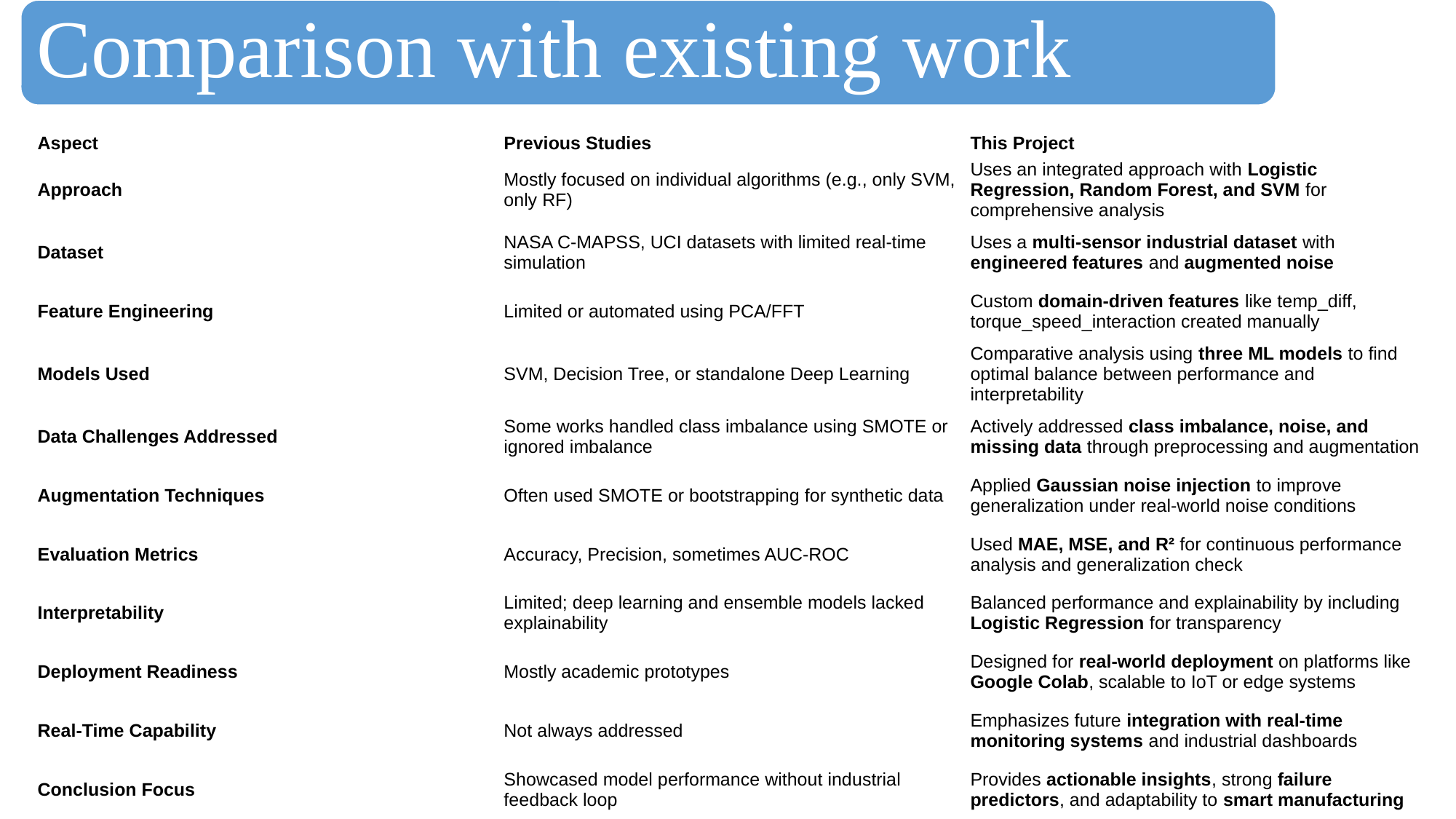

Comparison with existing work
| Aspect | Previous Studies | This Project |
| --- | --- | --- |
| Approach | Mostly focused on individual algorithms (e.g., only SVM, only RF) | Uses an integrated approach with Logistic Regression, Random Forest, and SVM for comprehensive analysis |
| Dataset | NASA C-MAPSS, UCI datasets with limited real-time simulation | Uses a multi-sensor industrial dataset with engineered features and augmented noise |
| Feature Engineering | Limited or automated using PCA/FFT | Custom domain-driven features like temp\_diff, torque\_speed\_interaction created manually |
| Models Used | SVM, Decision Tree, or standalone Deep Learning | Comparative analysis using three ML models to find optimal balance between performance and interpretability |
| Data Challenges Addressed | Some works handled class imbalance using SMOTE or ignored imbalance | Actively addressed class imbalance, noise, and missing data through preprocessing and augmentation |
| Augmentation Techniques | Often used SMOTE or bootstrapping for synthetic data | Applied Gaussian noise injection to improve generalization under real-world noise conditions |
| Evaluation Metrics | Accuracy, Precision, sometimes AUC-ROC | Used MAE, MSE, and R² for continuous performance analysis and generalization check |
| Interpretability | Limited; deep learning and ensemble models lacked explainability | Balanced performance and explainability by including Logistic Regression for transparency |
| Deployment Readiness | Mostly academic prototypes | Designed for real-world deployment on platforms like Google Colab, scalable to IoT or edge systems |
| Real-Time Capability | Not always addressed | Emphasizes future integration with real-time monitoring systems and industrial dashboards |
| Conclusion Focus | Showcased model performance without industrial feedback loop | Provides actionable insights, strong failure predictors, and adaptability to smart manufacturing |